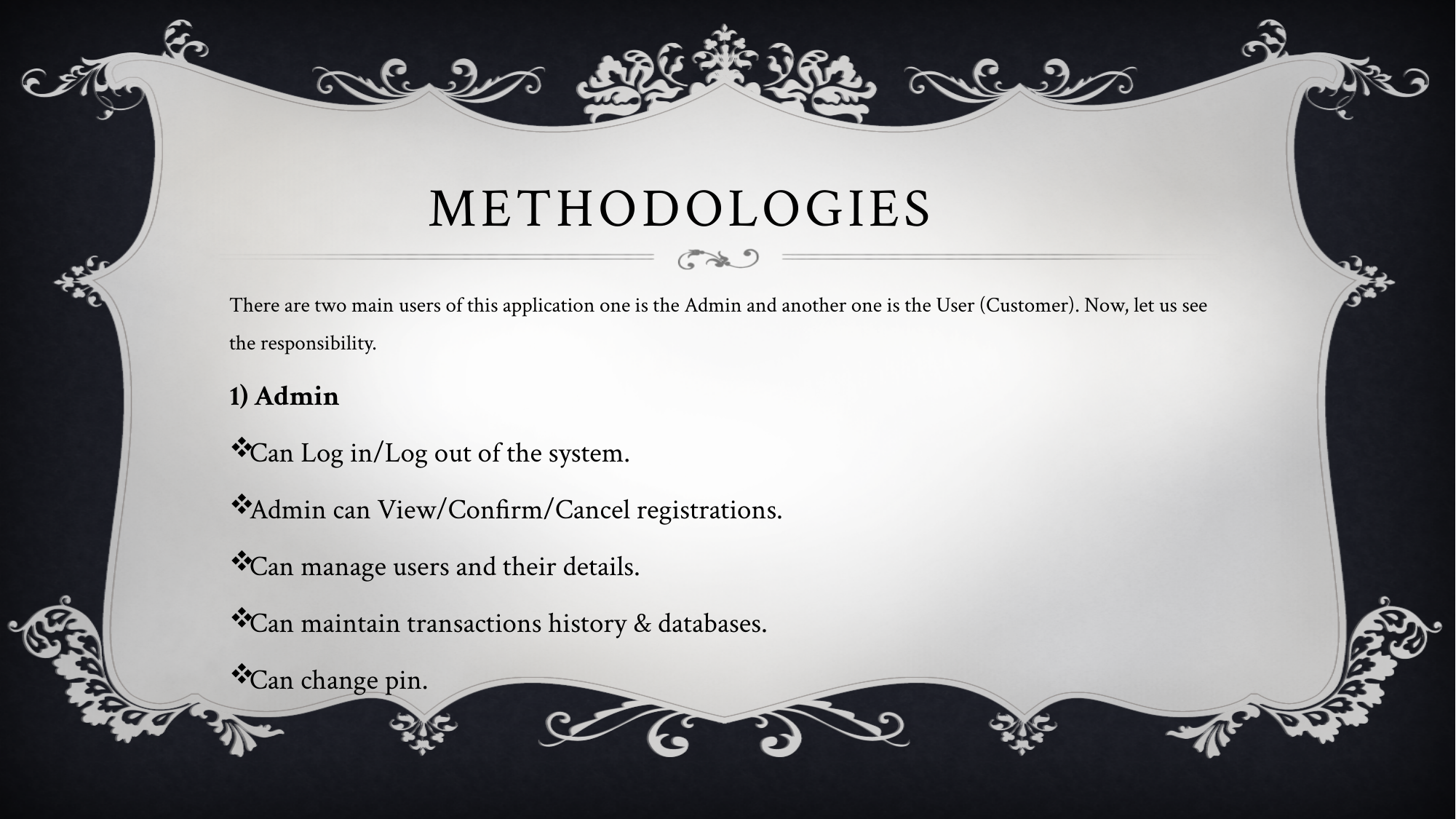

# Methodologies
There are two main users of this application one is the Admin and another one is the User (Customer). Now, let us see the responsibility.
1) Admin
Can Log in/Log out of the system.
Admin can View/Confirm/Cancel registrations.
Can manage users and their details.
Can maintain transactions history & databases.
Can change pin.